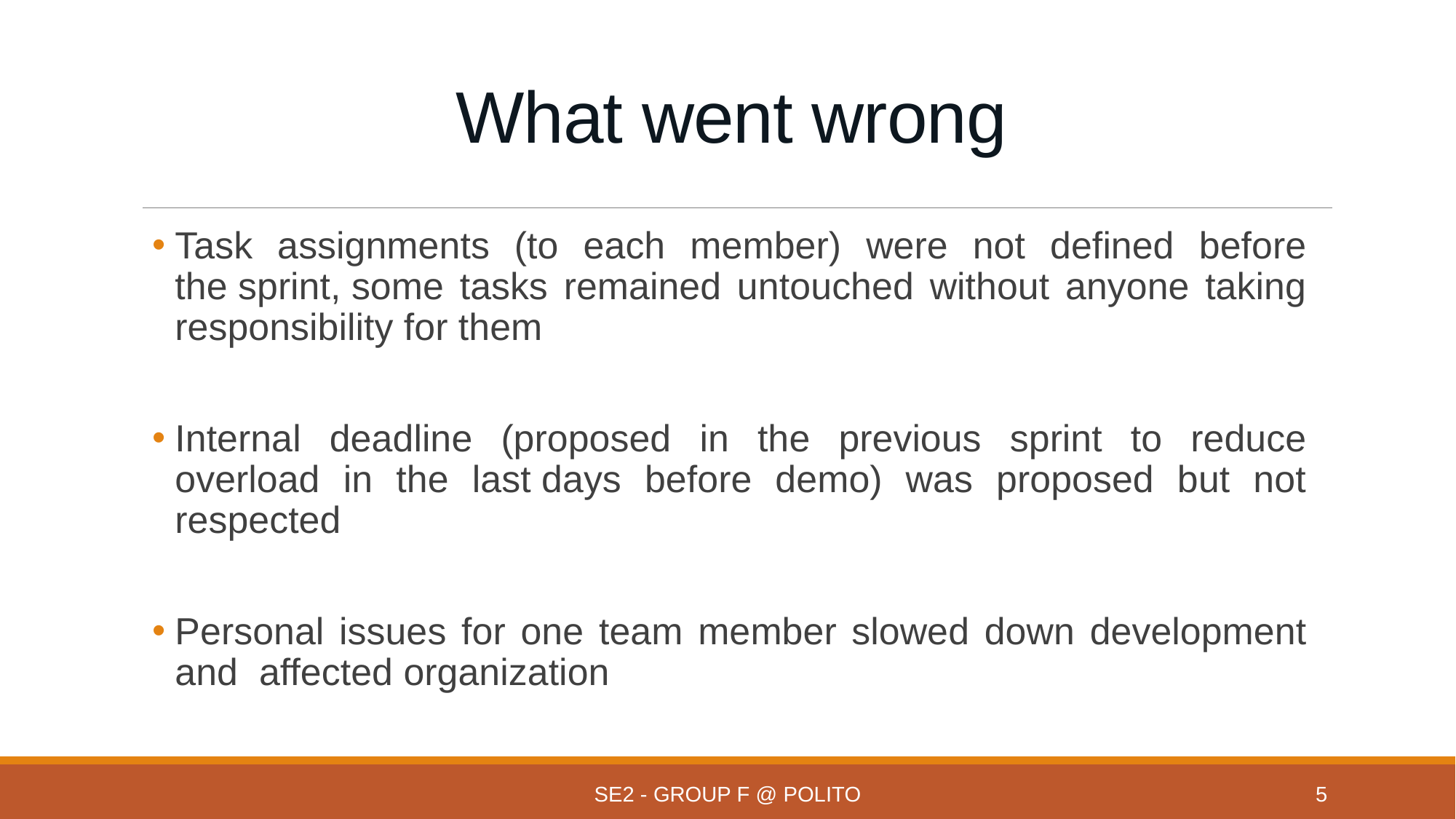

# What went wrong
Task assignments (to each member) were not defined before the sprint, some tasks remained untouched without anyone taking responsibility for them

Internal deadline (proposed in the previous sprint to reduce overload in the last days before demo) was proposed but not respected

Personal issues for one team member slowed down development and  affected organization

SE2 - Group F @ PoliTo
5